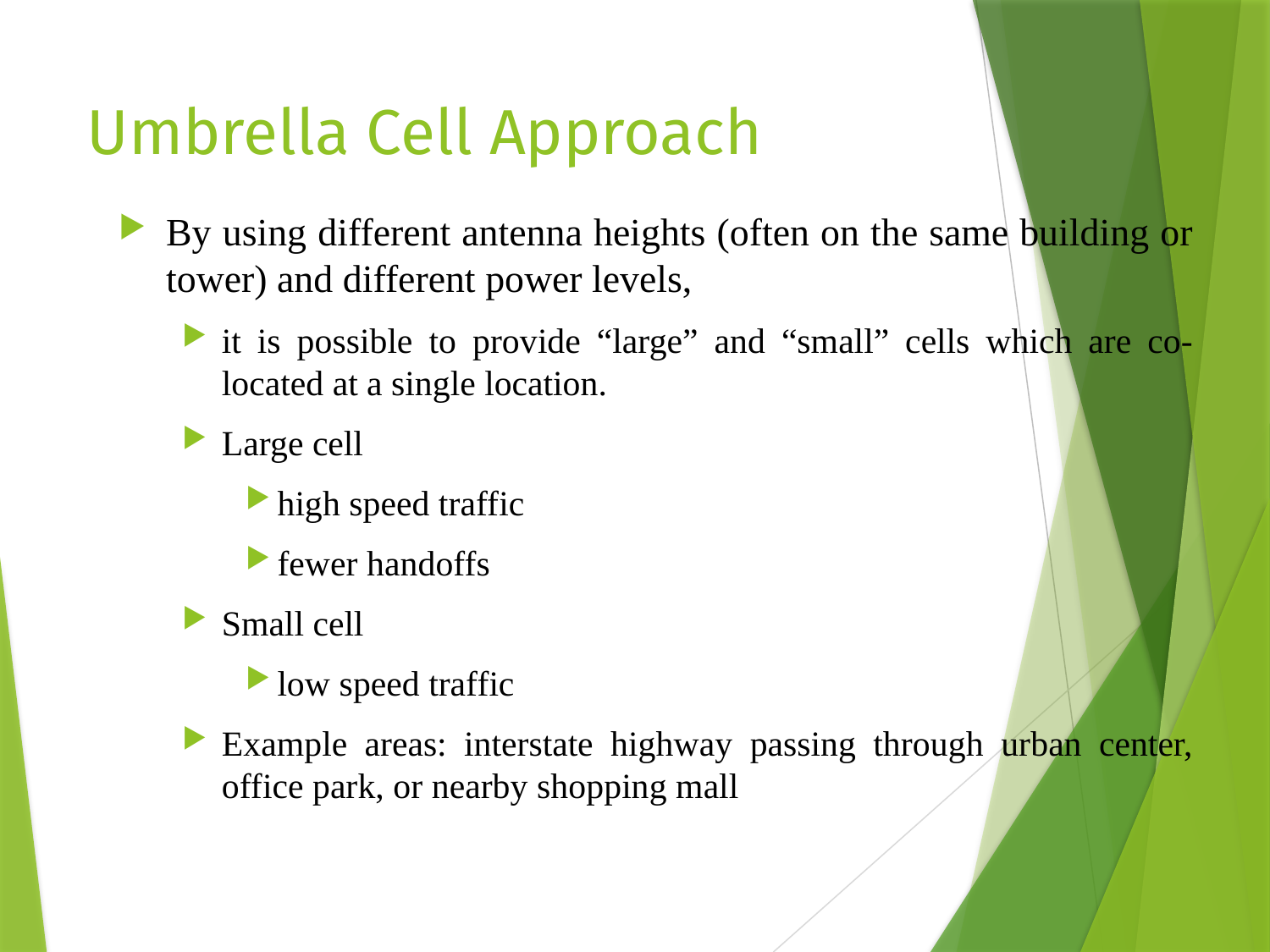

# Umbrella Cell Approach
By using different antenna heights (often on the same building or tower) and different power levels,
it is possible to provide “large” and “small” cells which are co-located at a single location.
Large cell
high speed traffic
fewer handoffs
Small cell
low speed traffic
Example areas: interstate highway passing through urban center, office park, or nearby shopping mall